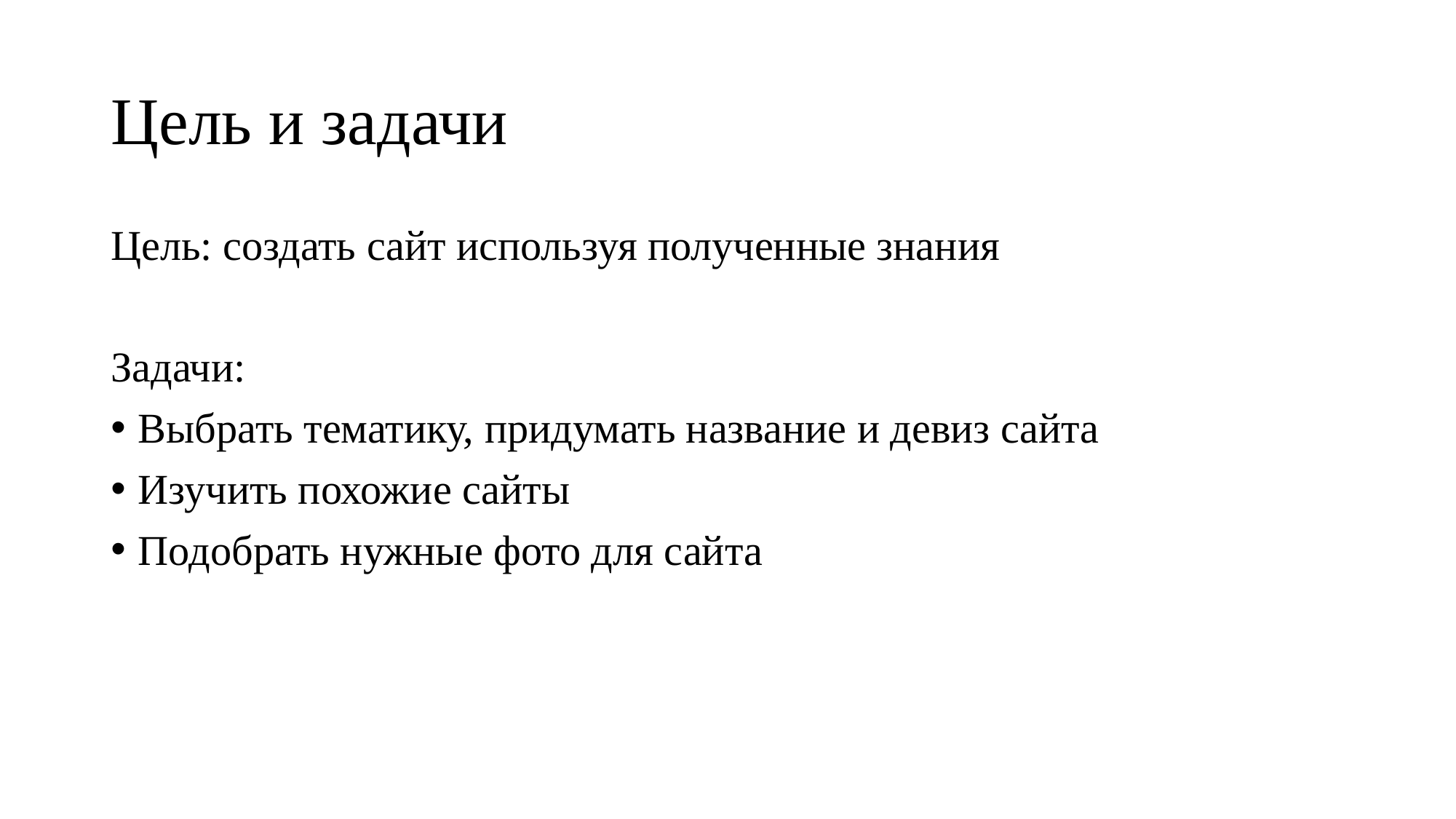

# Цель и задачи
Цель: создать сайт используя полученные знания

Задачи:
Выбрать тематику, придумать название и девиз сайта
Изучить похожие сайты
Подобрать нужные фото для сайта